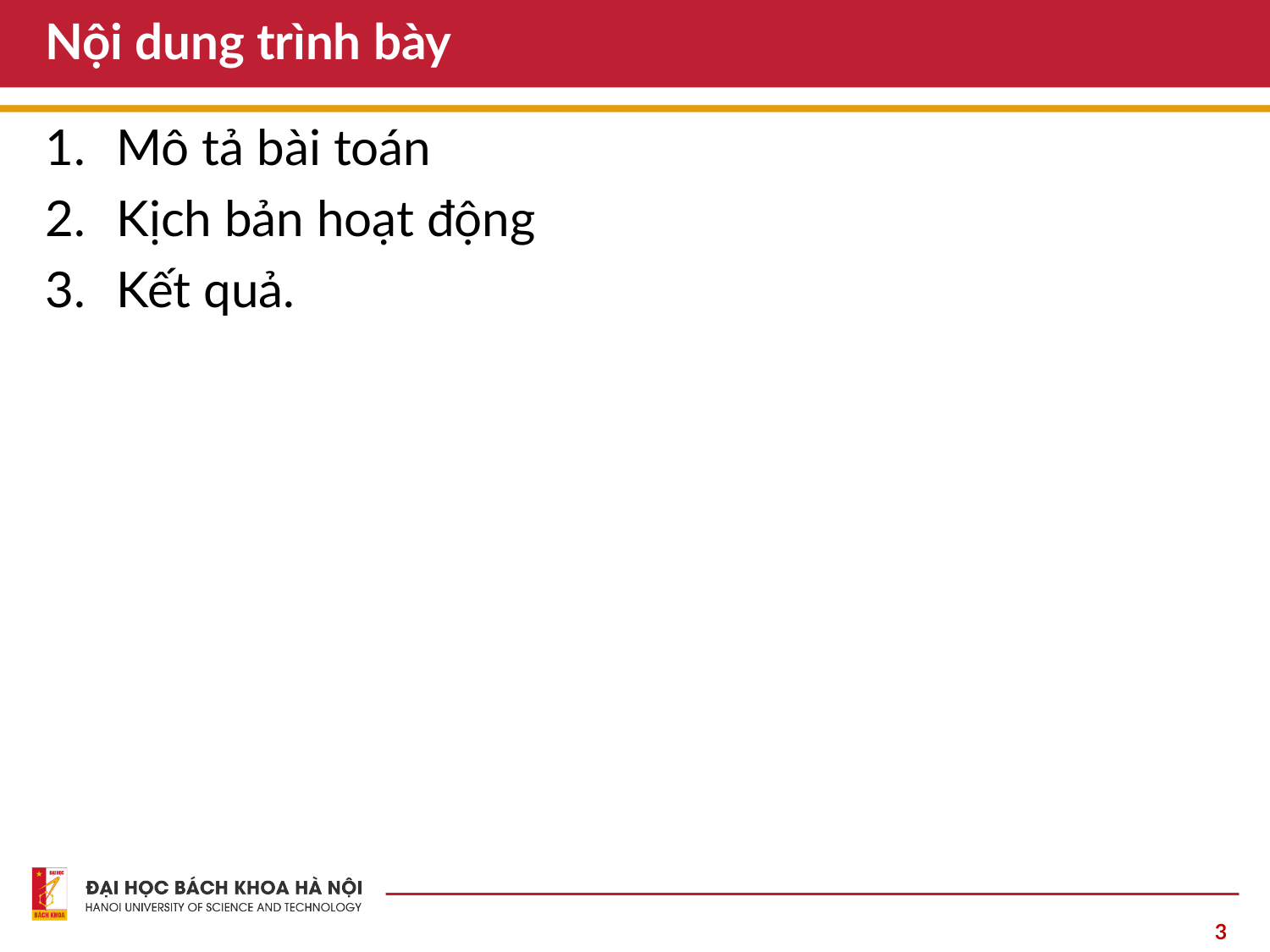

# Nội dung trình bày
Mô tả bài toán
Kịch bản hoạt động
Kết quả.
3